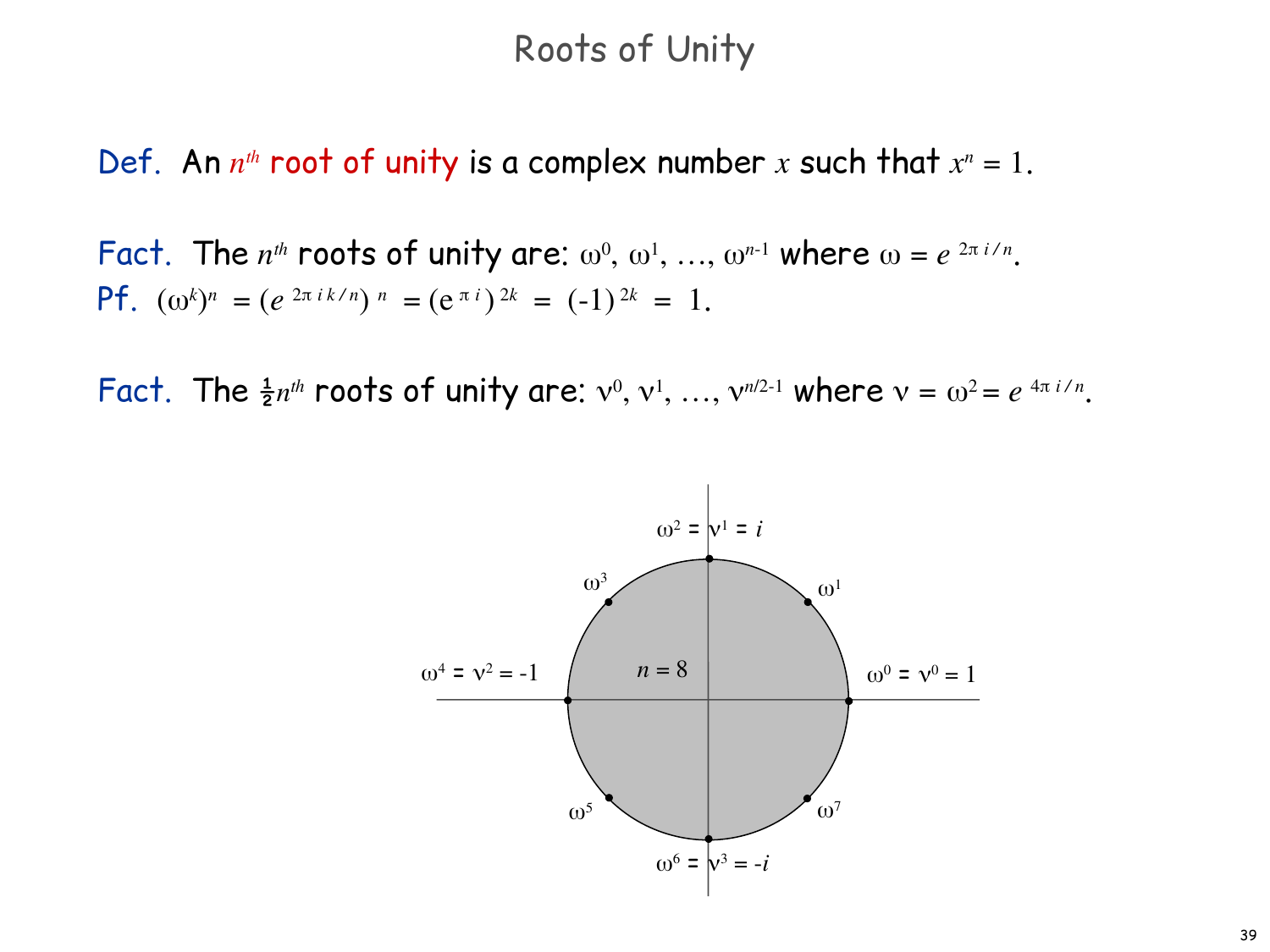

# Roots of Unity
Def.  An nth root of unity is a complex number x such that xn = 1.

Fact.  The nth roots of unity are: ω0, ω1, …, ωn-1 where ω = e 2π i / n.
Pf.  (ωk)n  = (e 2π i k / n) n  = (e π i ) 2k  =  (-1) 2k  =  1.

Fact.  The ½nth roots of unity are: ν0, ν1, …, νn/2-1 where ν = ω2 = e 4π i / n.

ω2 = ν1 = i

ω3
ω1

n = 8
ω4 = ν2 = -1
ω0 = ν0 = 1

ω7
ω5

ω6 = ν3 = -i
39